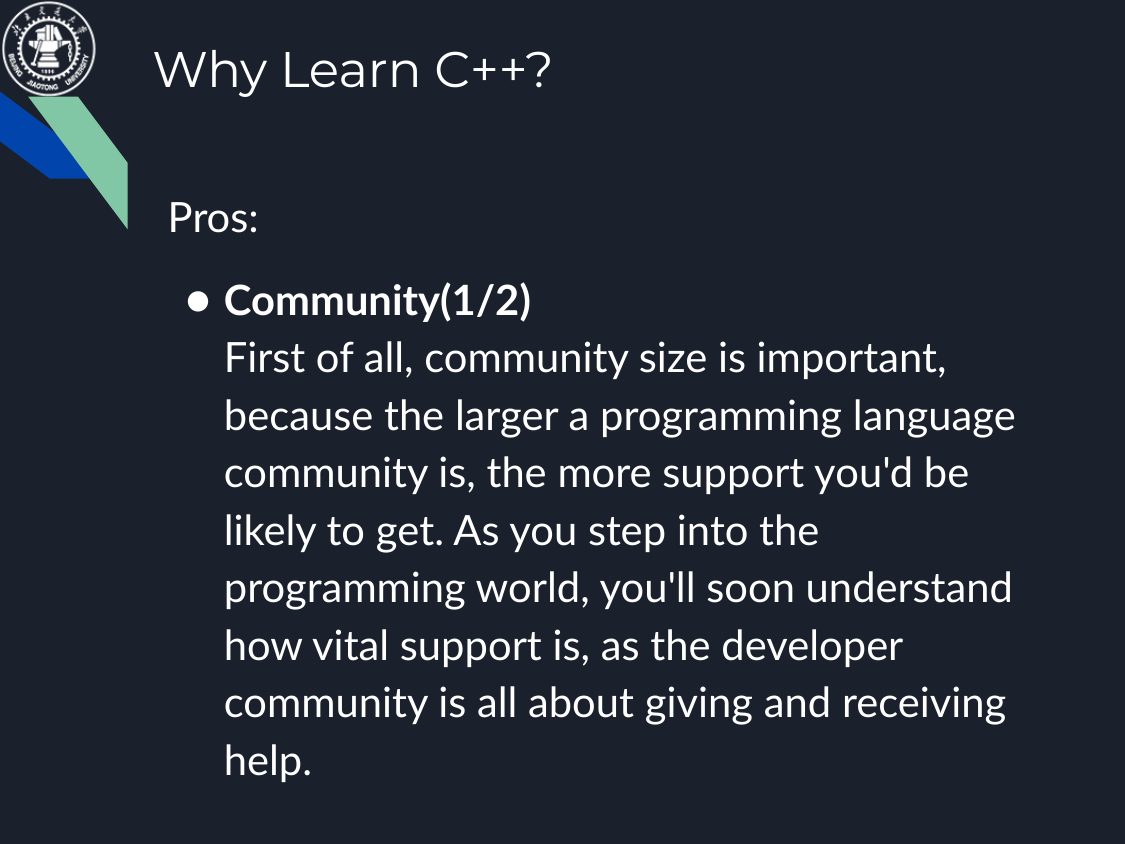

Why Learn C++?
Pros:
Community(1/2)
First of all, community size is important, because the larger a programming language community is, the more support you'd be likely to get. As you step into the programming world, you'll soon understand how vital support is, as the developer community is all about giving and receiving help.